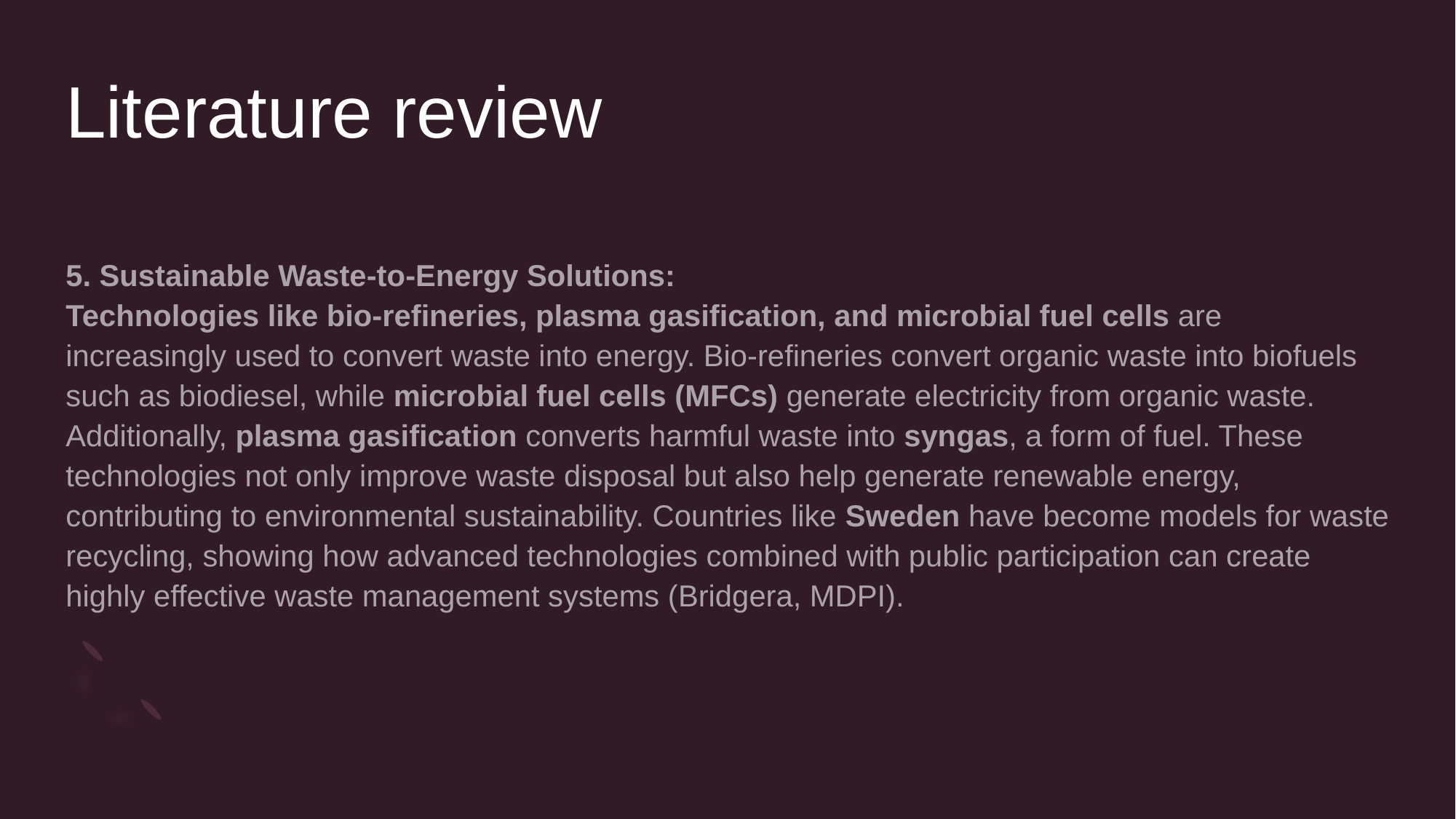

# Literature review
5. Sustainable Waste-to-Energy Solutions:
Technologies like bio-refineries, plasma gasification, and microbial fuel cells are increasingly used to convert waste into energy. Bio-refineries convert organic waste into biofuels such as biodiesel, while microbial fuel cells (MFCs) generate electricity from organic waste. Additionally, plasma gasification converts harmful waste into syngas, a form of fuel. These technologies not only improve waste disposal but also help generate renewable energy, contributing to environmental sustainability. Countries like Sweden have become models for waste recycling, showing how advanced technologies combined with public participation can create highly effective waste management systems (Bridgera, MDPI).